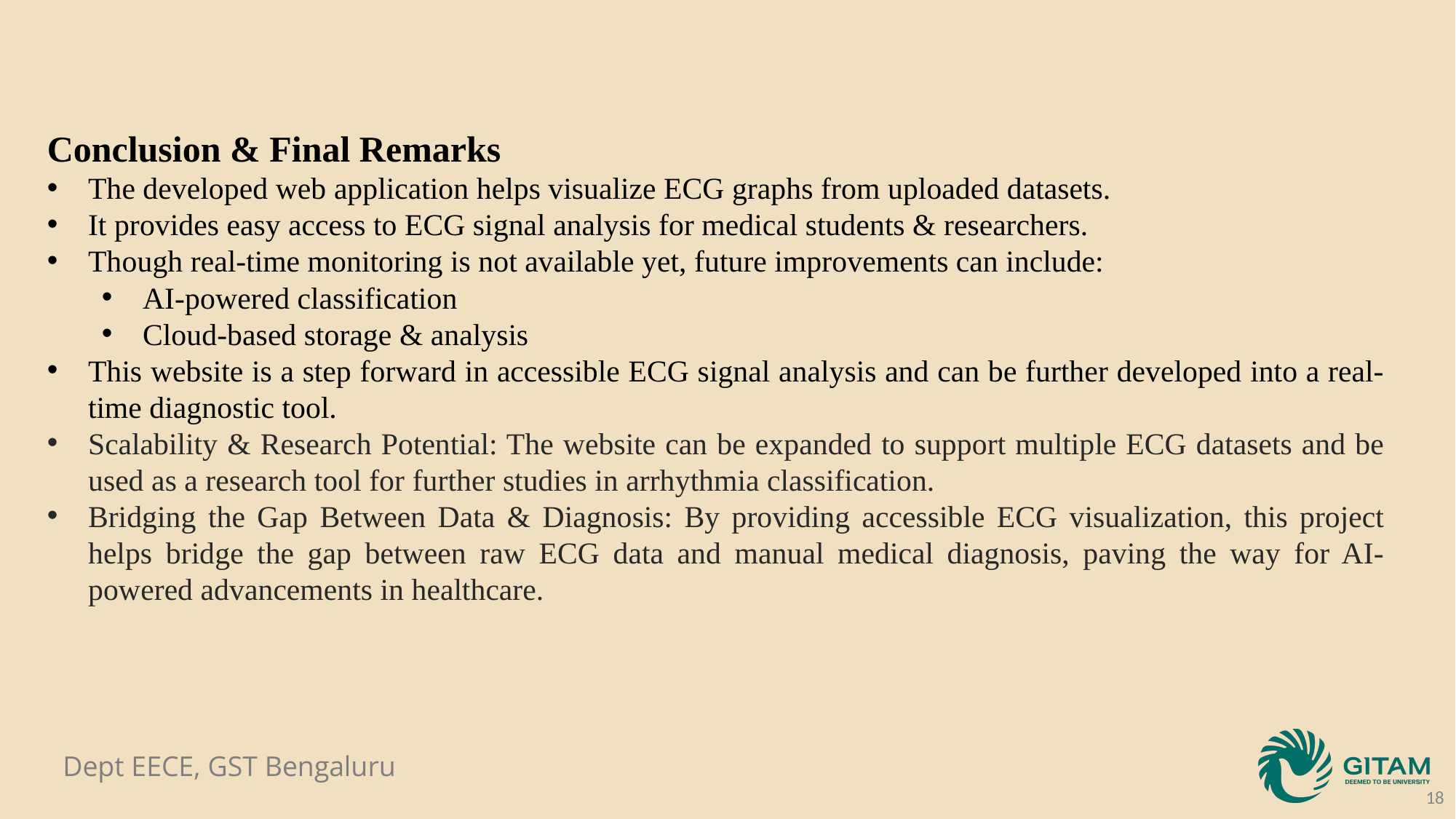

Conclusion & Final Remarks
The developed web application helps visualize ECG graphs from uploaded datasets.
It provides easy access to ECG signal analysis for medical students & researchers.
Though real-time monitoring is not available yet, future improvements can include:
AI-powered classification
Cloud-based storage & analysis
This website is a step forward in accessible ECG signal analysis and can be further developed into a real-time diagnostic tool.
Scalability & Research Potential: The website can be expanded to support multiple ECG datasets and be used as a research tool for further studies in arrhythmia classification.
Bridging the Gap Between Data & Diagnosis: By providing accessible ECG visualization, this project helps bridge the gap between raw ECG data and manual medical diagnosis, paving the way for AI-powered advancements in healthcare.

18